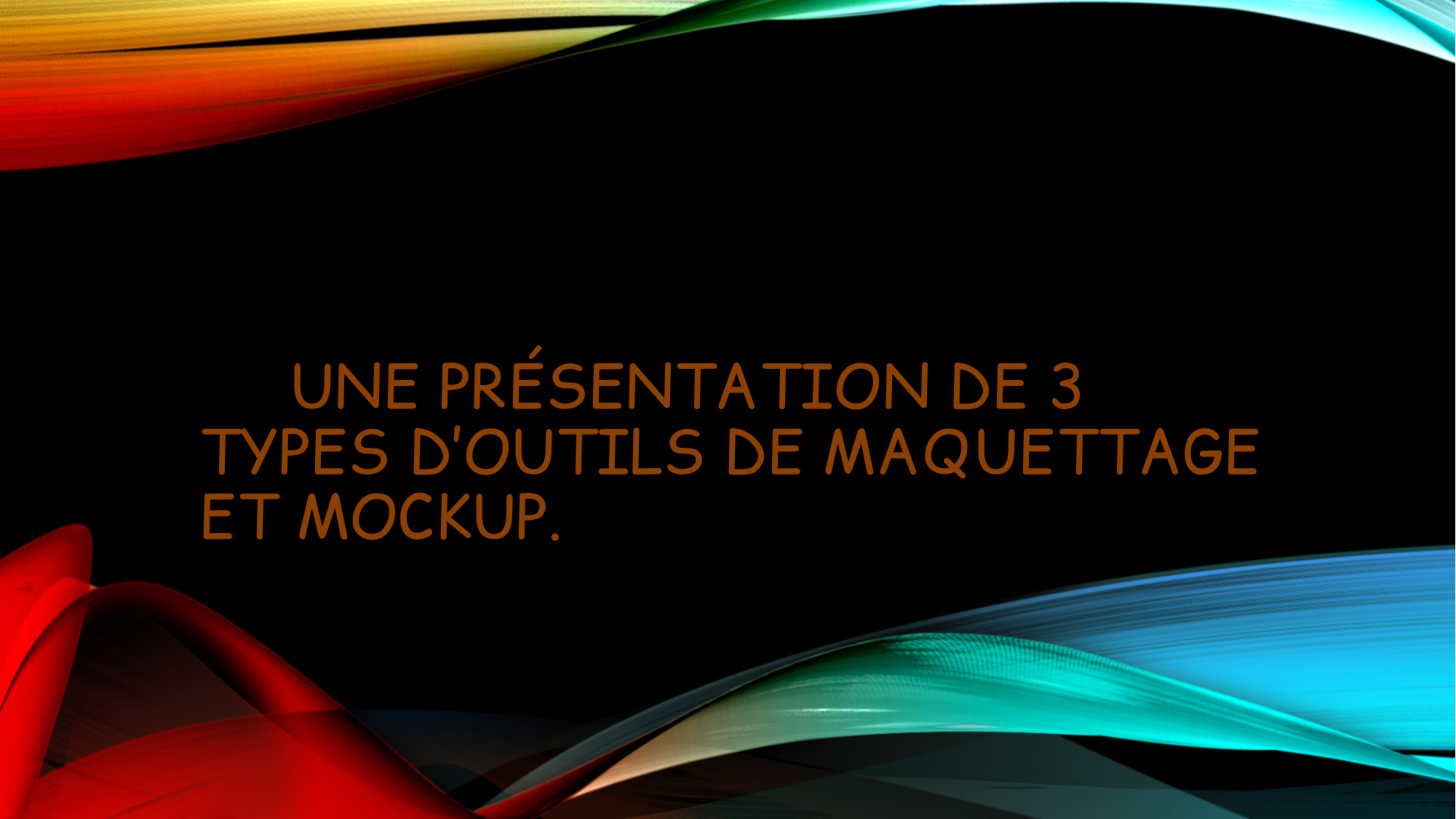

# une présentation de 3 types d’outils de maquettage et mockup.